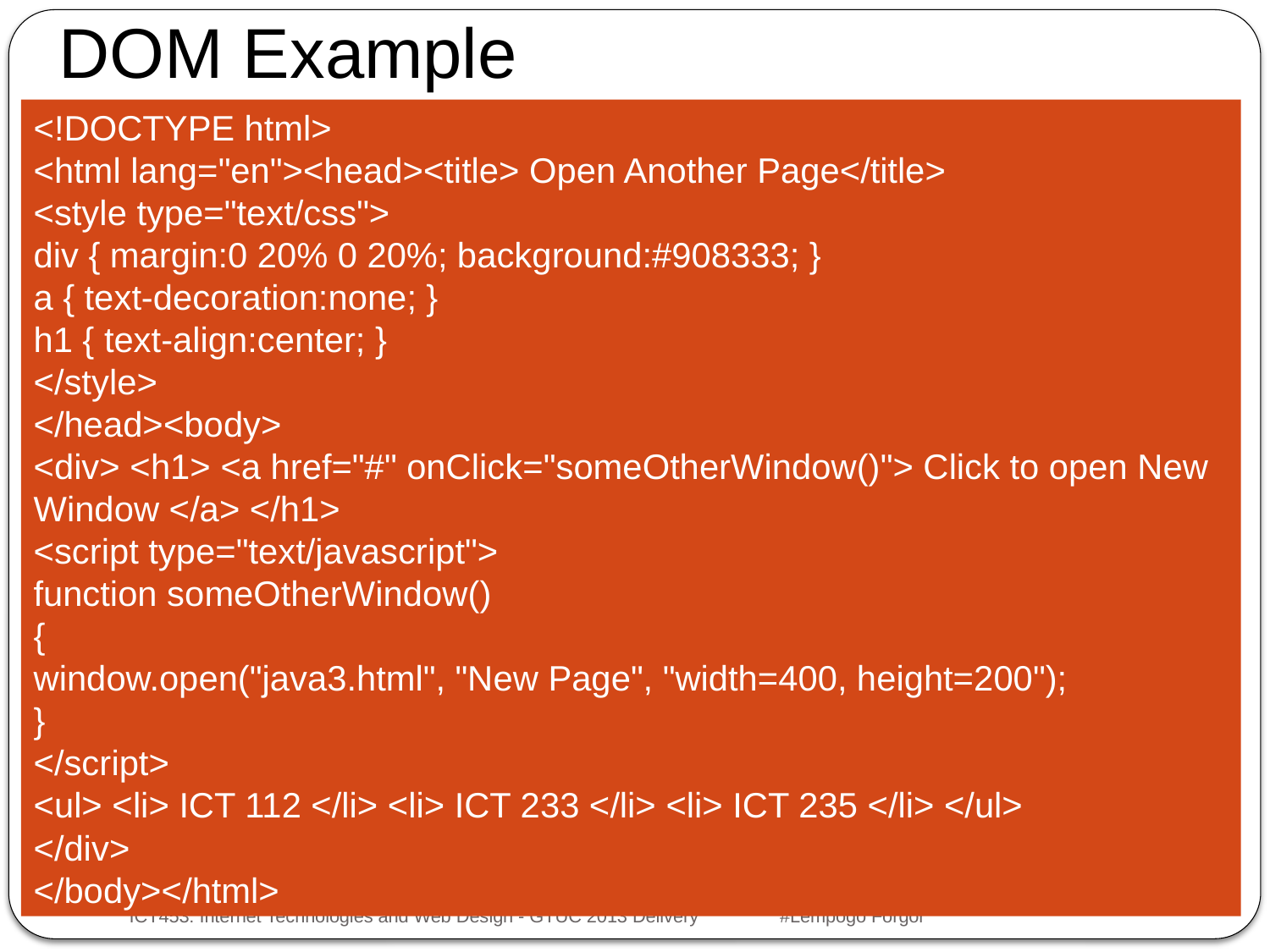

DOM Example
<!DOCTYPE html>
<html lang="en"><head><title> Open Another Page</title>
<style type="text/css">
div { margin:0 20% 0 20%; background:#908333; }
a { text-decoration:none; }
h1 { text-align:center; }
</style>
</head><body>
<div> <h1> <a href="#" onClick="someOtherWindow()"> Click to open New Window </a> </h1>
<script type="text/javascript">
function someOtherWindow()
{
window.open("java3.html", "New Page", "width=400, height=200");
}
</script>
<ul> <li> ICT 112 </li> <li> ICT 233 </li> <li> ICT 235 </li> </ul>
</div>
</body></html>
ICT453: Internet Technologies and Web Design - GTUC 2013 Delivery                #Lempogo Forgor